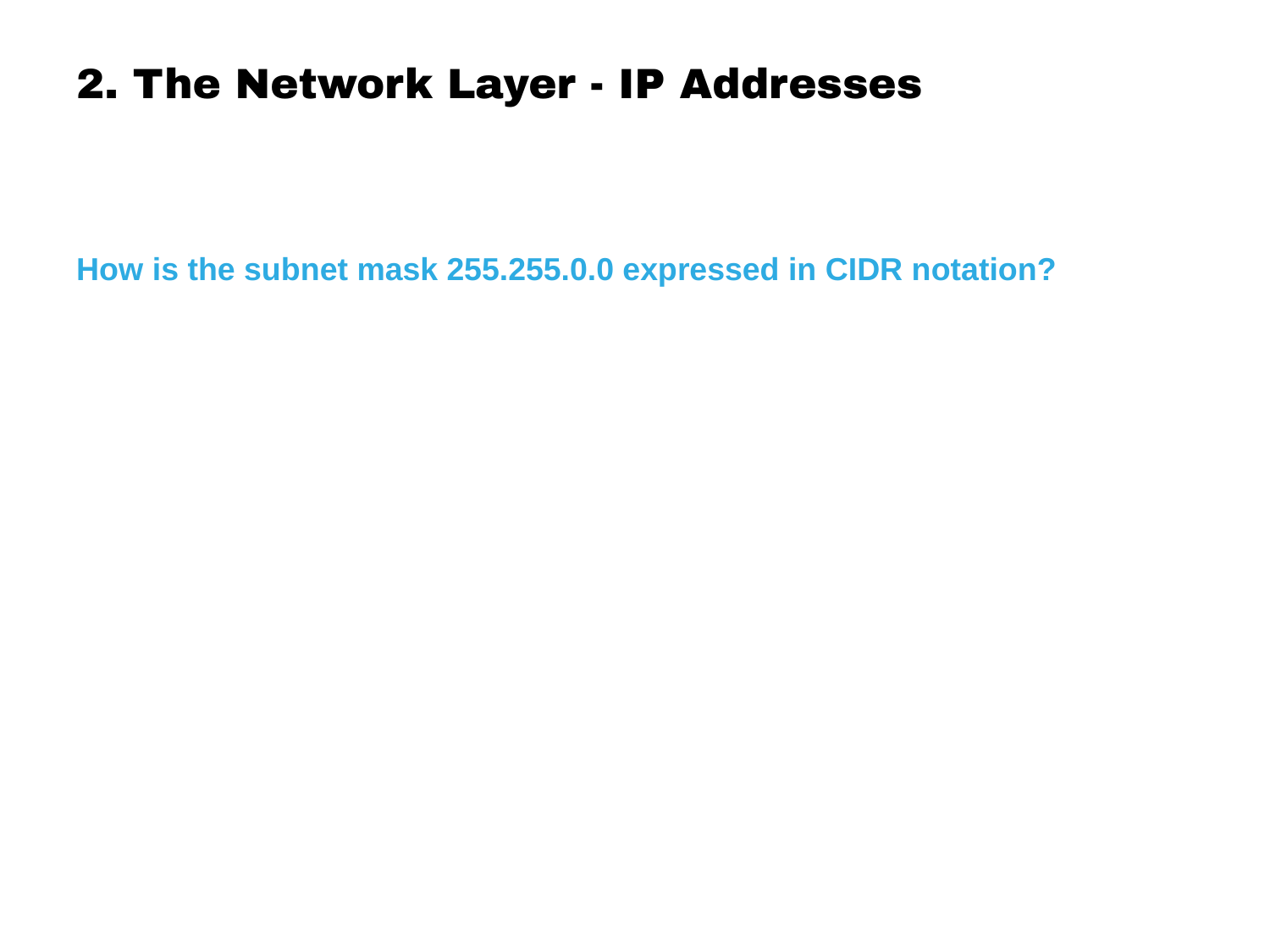

# 2. The Network Layer - IP Addresses
How is the subnet mask 255.255.0.0 expressed in CIDR notation?